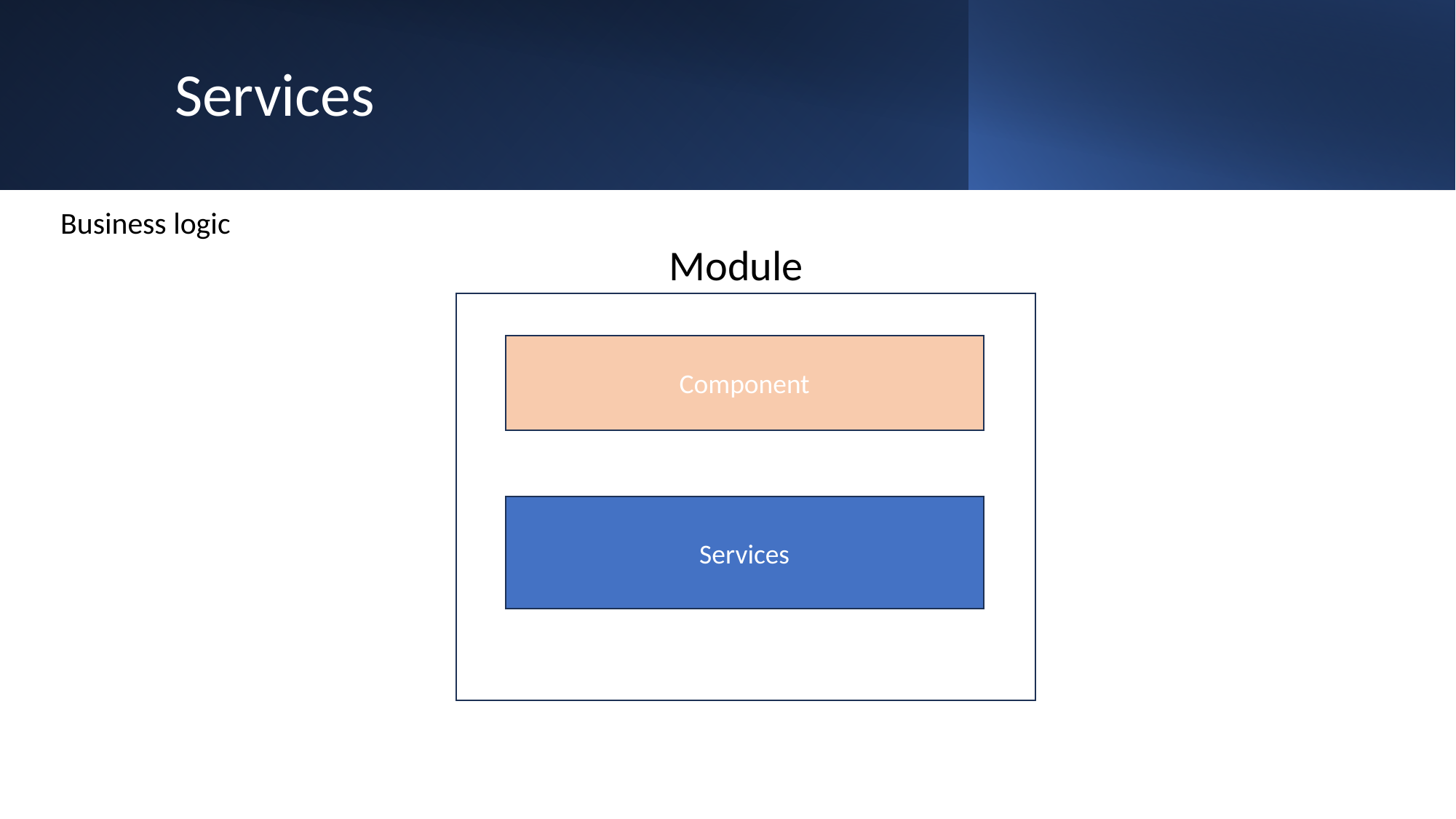

# Services
Business logic
Module

Component
Services